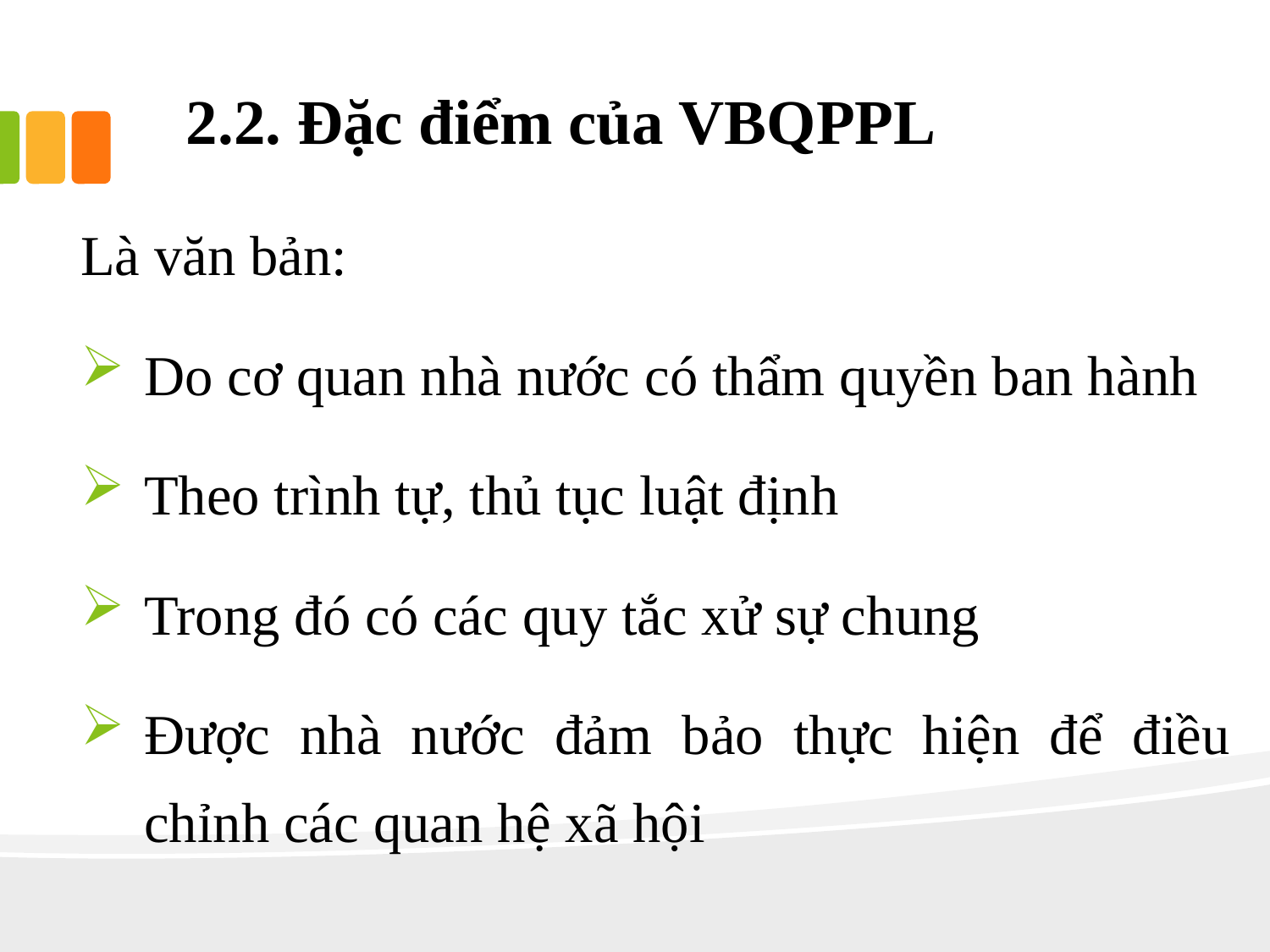

# 2.2. Đặc điểm của VBQPPL
Là văn bản:
Do cơ quan nhà nước có thẩm quyền ban hành
Theo trình tự, thủ tục luật định
Trong đó có các quy tắc xử sự chung
Được nhà nước đảm bảo thực hiện để điều chỉnh các quan hệ xã hội